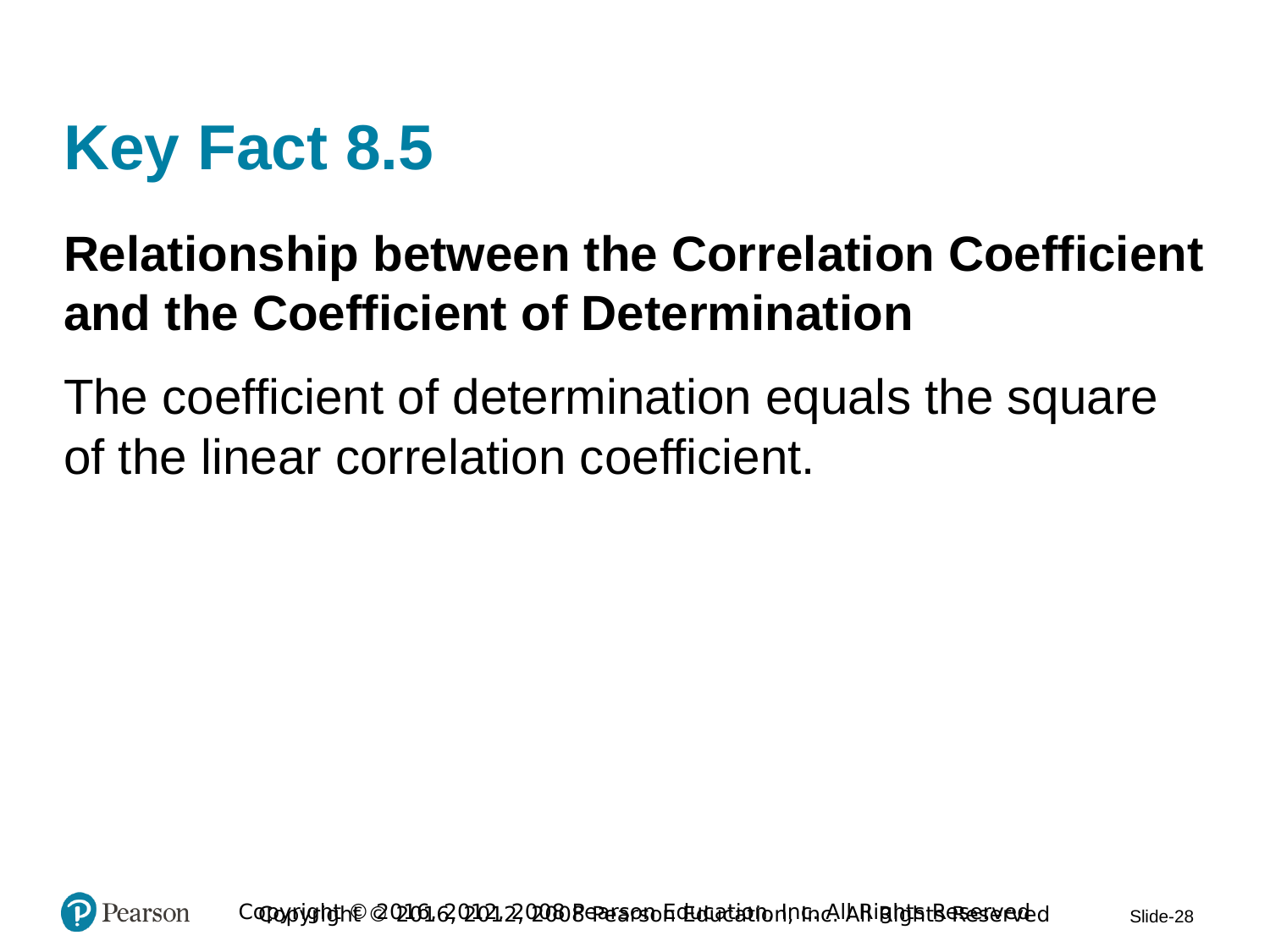

# Key Fact 8.5
Relationship between the Correlation Coefficient and the Coefficient of Determination
The coefficient of determination equals the square of the linear correlation coefficient.